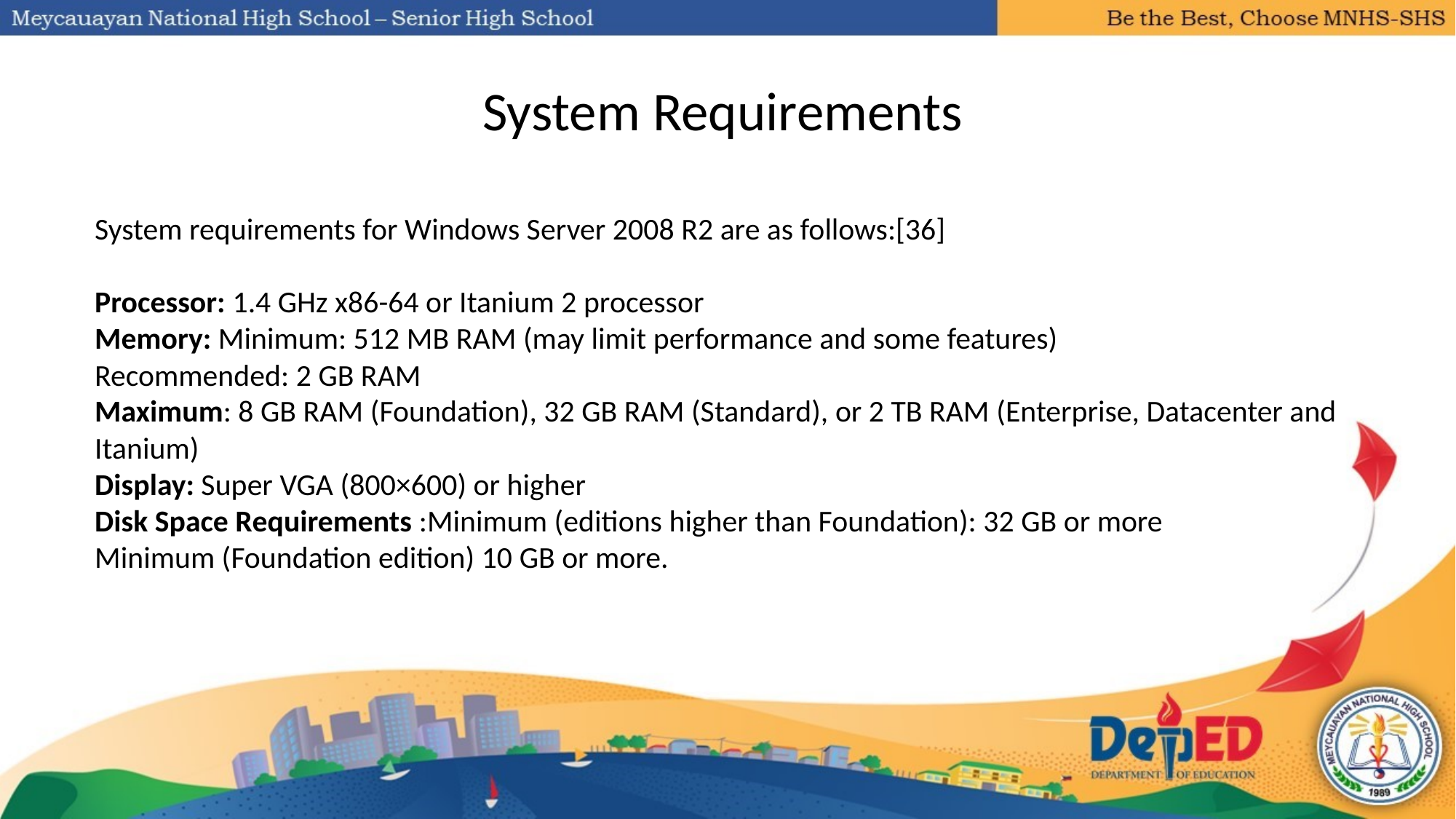

# System Requirements
System requirements for Windows Server 2008 R2 are as follows:[36]

Processor: 1.4 GHz x86-64 or Itanium 2 processor
Memory: Minimum: 512 MB RAM (may limit performance and some features)
Recommended: 2 GB RAM
Maximum: 8 GB RAM (Foundation), 32 GB RAM (Standard), or 2 TB RAM (Enterprise, Datacenter and Itanium)
Display: Super VGA (800×600) or higher
Disk Space Requirements :Minimum (editions higher than Foundation): 32 GB or more
Minimum (Foundation edition) 10 GB or more.